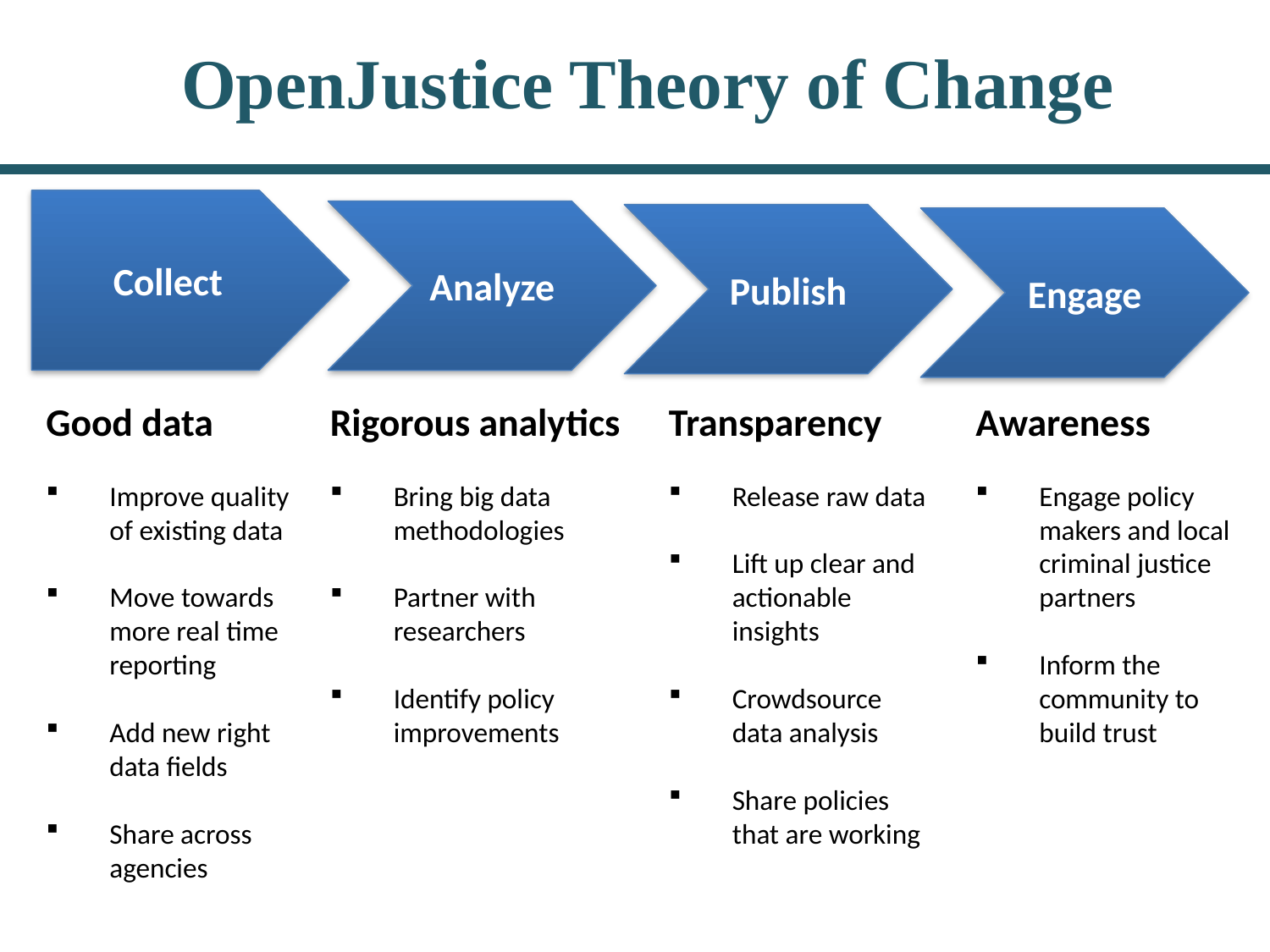

OpenJustice Theory of Change
Collect
Analyze
Publish
Engage
Good data

Improve quality of existing data

Move towards more real time reporting

Add new right data fields

Share across agencies
Rigorous analytics

Bring big data methodologies

Partner with researchers

Identify policy improvements
Transparency

Release raw data

Lift up clear and actionable insights

Crowdsource data analysis

Share policies that are working
Awareness

Engage policy makers and local criminal justice partners

Inform the community to build trust